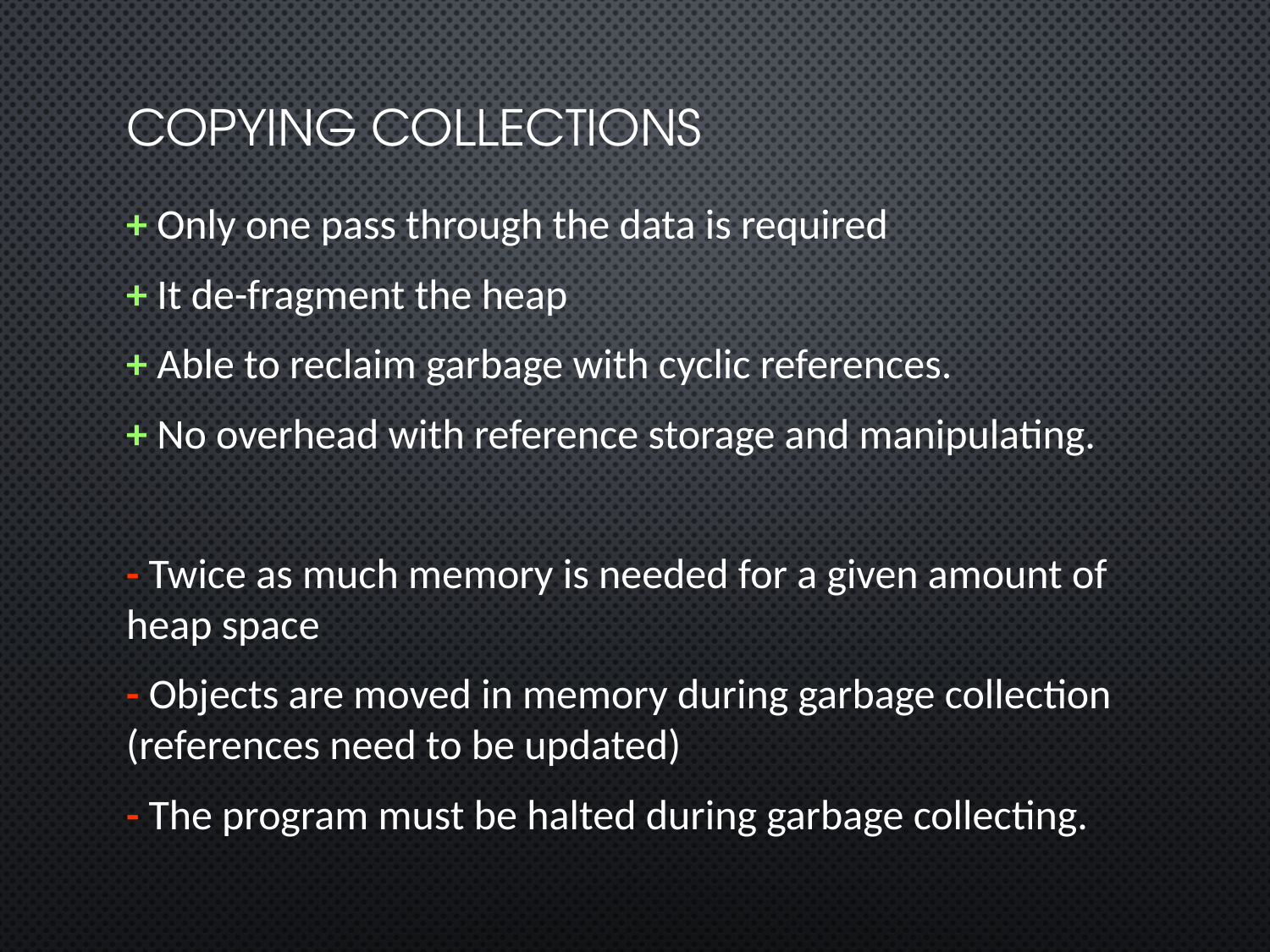

# Copying collections
+ Only one pass through the data is required
+ It de-fragment the heap
+ Able to reclaim garbage with cyclic references.
+ No overhead with reference storage and manipulating.

- Twice as much memory is needed for a given amount of heap space
- Objects are moved in memory during garbage collection  (references need to be updated)
- The program must be halted during garbage collecting.